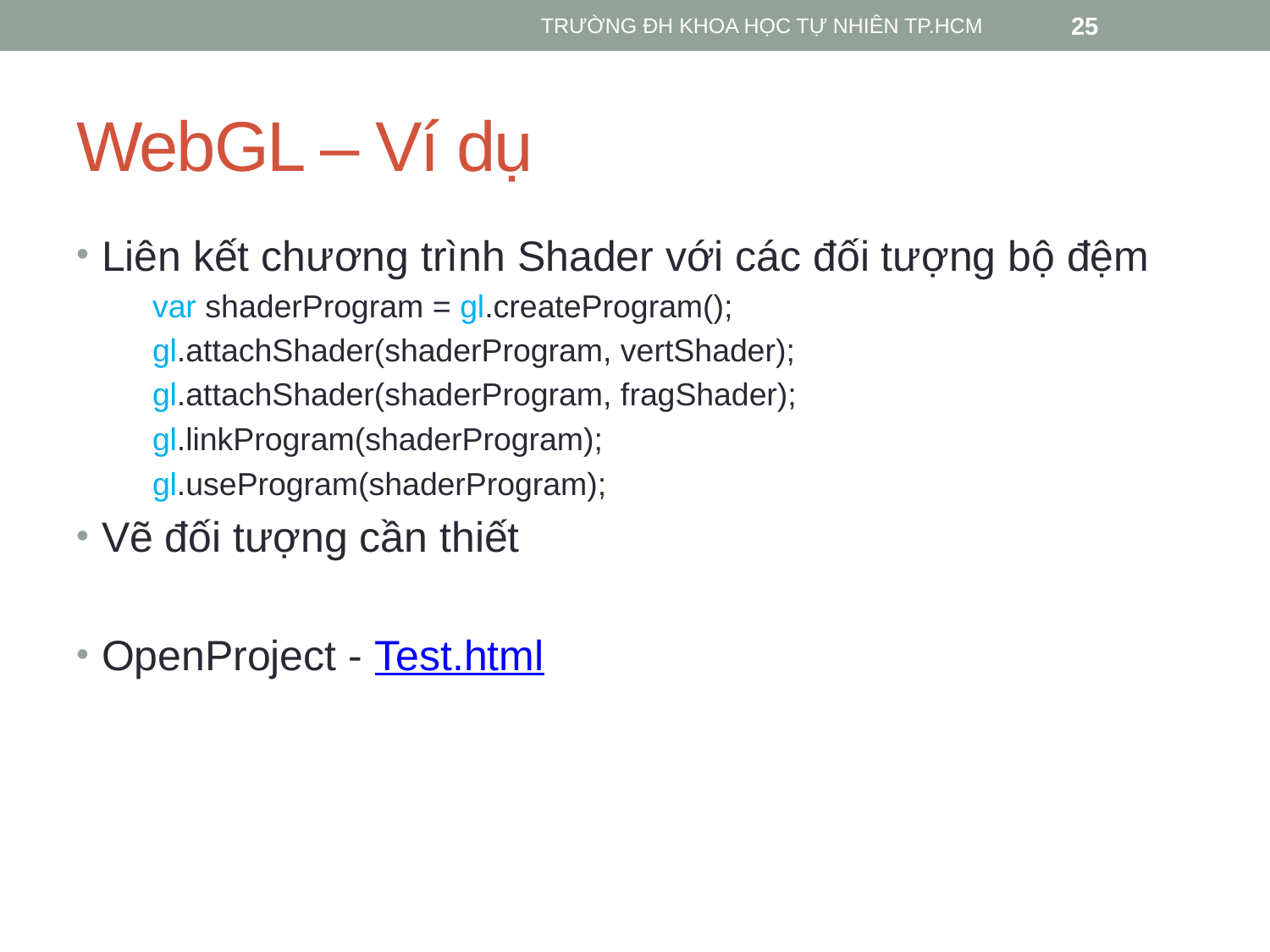

TRƯỜNG ĐH KHOA HỌC TỰ NHIÊN TP.HCM
25
# WebGL – Ví dụ
Liên kết chương trình Shader với các đối tượng bộ đệm
var shaderProgram = gl.createProgram();
gl.attachShader(shaderProgram, vertShader);
gl.attachShader(shaderProgram, fragShader);
gl.linkProgram(shaderProgram);
gl.useProgram(shaderProgram);
Vẽ đối tượng cần thiết

OpenProject - Test.html